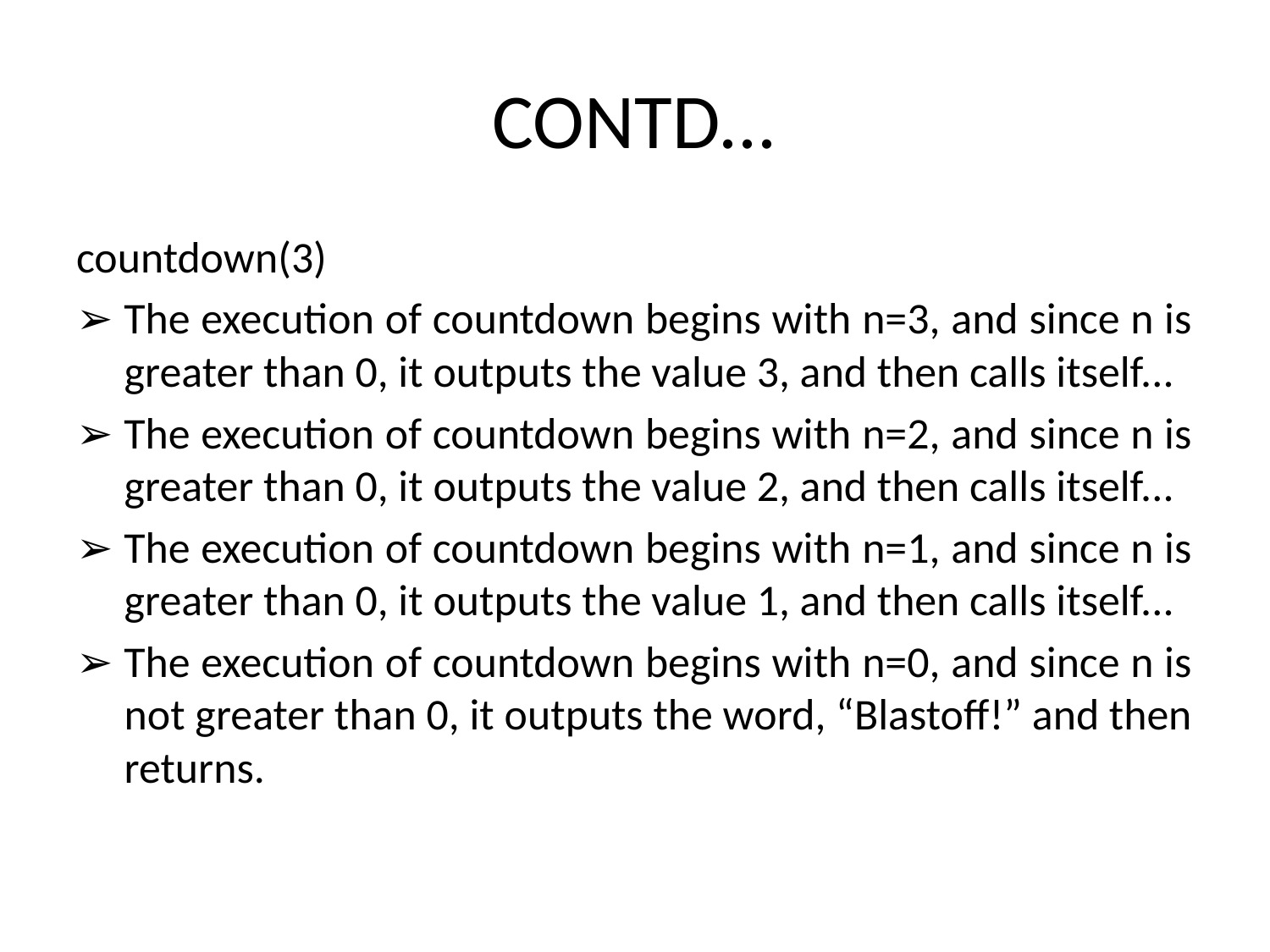

# CONTD...
countdown(3)
➢ The execution of countdown begins with n=3, and since n is greater than 0, it outputs the value 3, and then calls itself...
➢ The execution of countdown begins with n=2, and since n is greater than 0, it outputs the value 2, and then calls itself...
➢ The execution of countdown begins with n=1, and since n is greater than 0, it outputs the value 1, and then calls itself...
➢ The execution of countdown begins with n=0, and since n is not greater than 0, it outputs the word, “Blastoff!” and then returns.